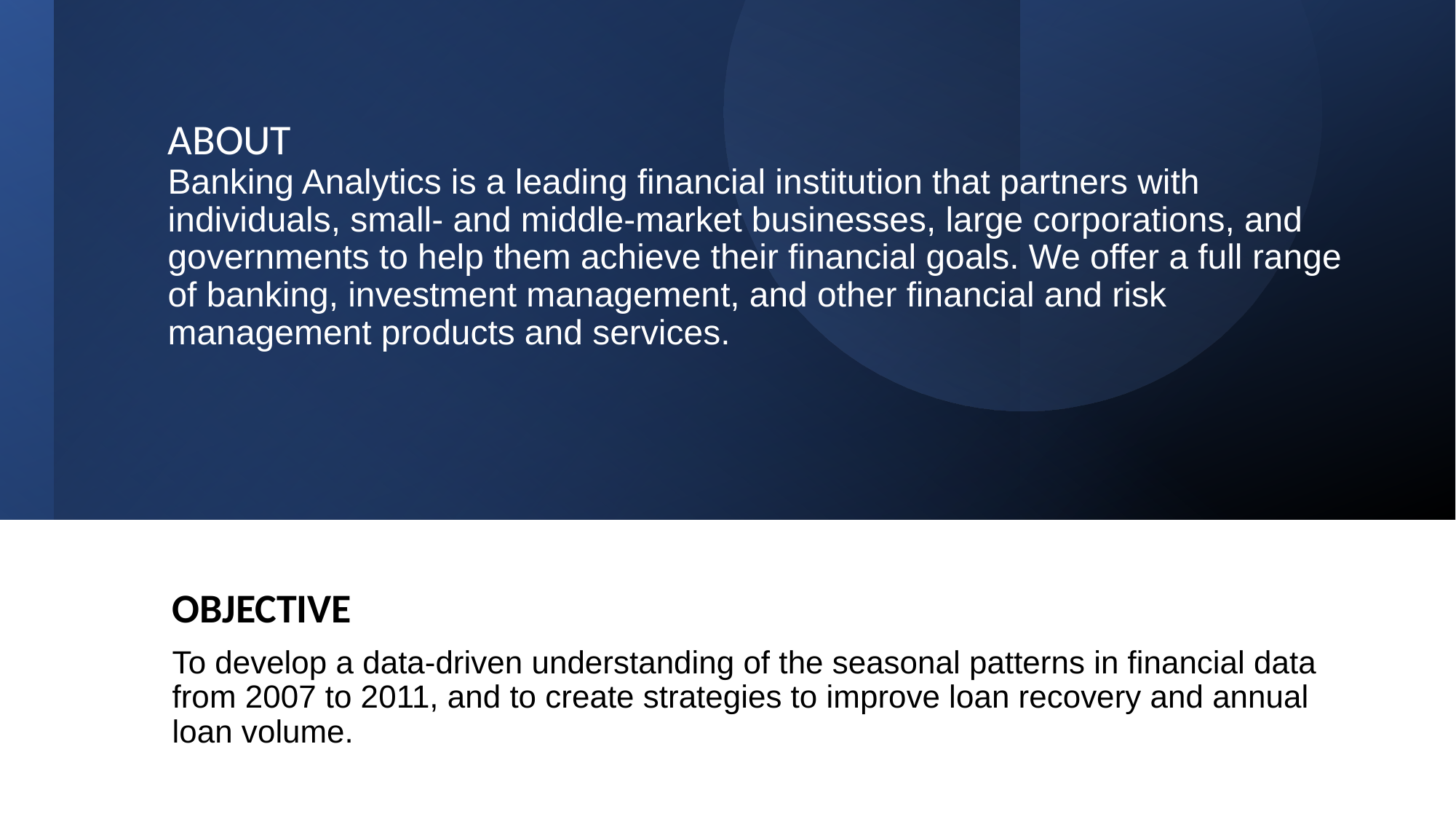

# ABOUT                               Banking Analytics is a leading financial institution that partners with individuals, small- and middle-market businesses, large corporations, and governments to help them achieve their financial goals. We offer a full range of banking, investment management, and other financial and risk management products and services.
OBJECTIVE
To develop a data-driven understanding of the seasonal patterns in financial data from 2007 to 2011, and to create strategies to improve loan recovery and annual loan volume.